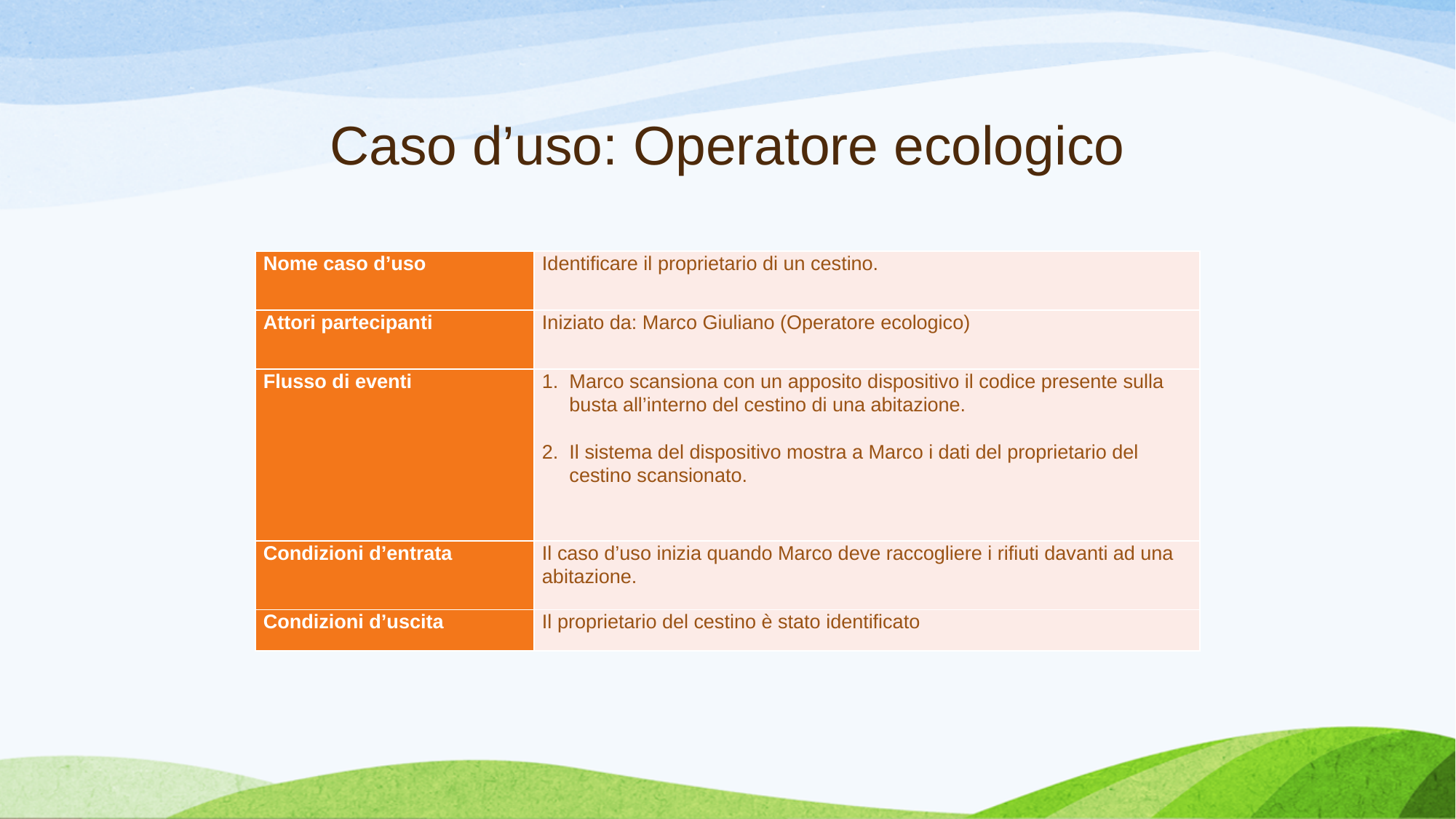

# Caso d’uso: Operatore ecologico
| Nome caso d’uso | Identificare il proprietario di un cestino. |
| --- | --- |
| Attori partecipanti | Iniziato da: Marco Giuliano (Operatore ecologico) |
| Flusso di eventi | Marco scansiona con un apposito dispositivo il codice presente sulla busta all’interno del cestino di una abitazione. Il sistema del dispositivo mostra a Marco i dati del proprietario del cestino scansionato. |
| Condizioni d’entrata | Il caso d’uso inizia quando Marco deve raccogliere i rifiuti davanti ad una abitazione. |
| Condizioni d’uscita | Il proprietario del cestino è stato identificato |